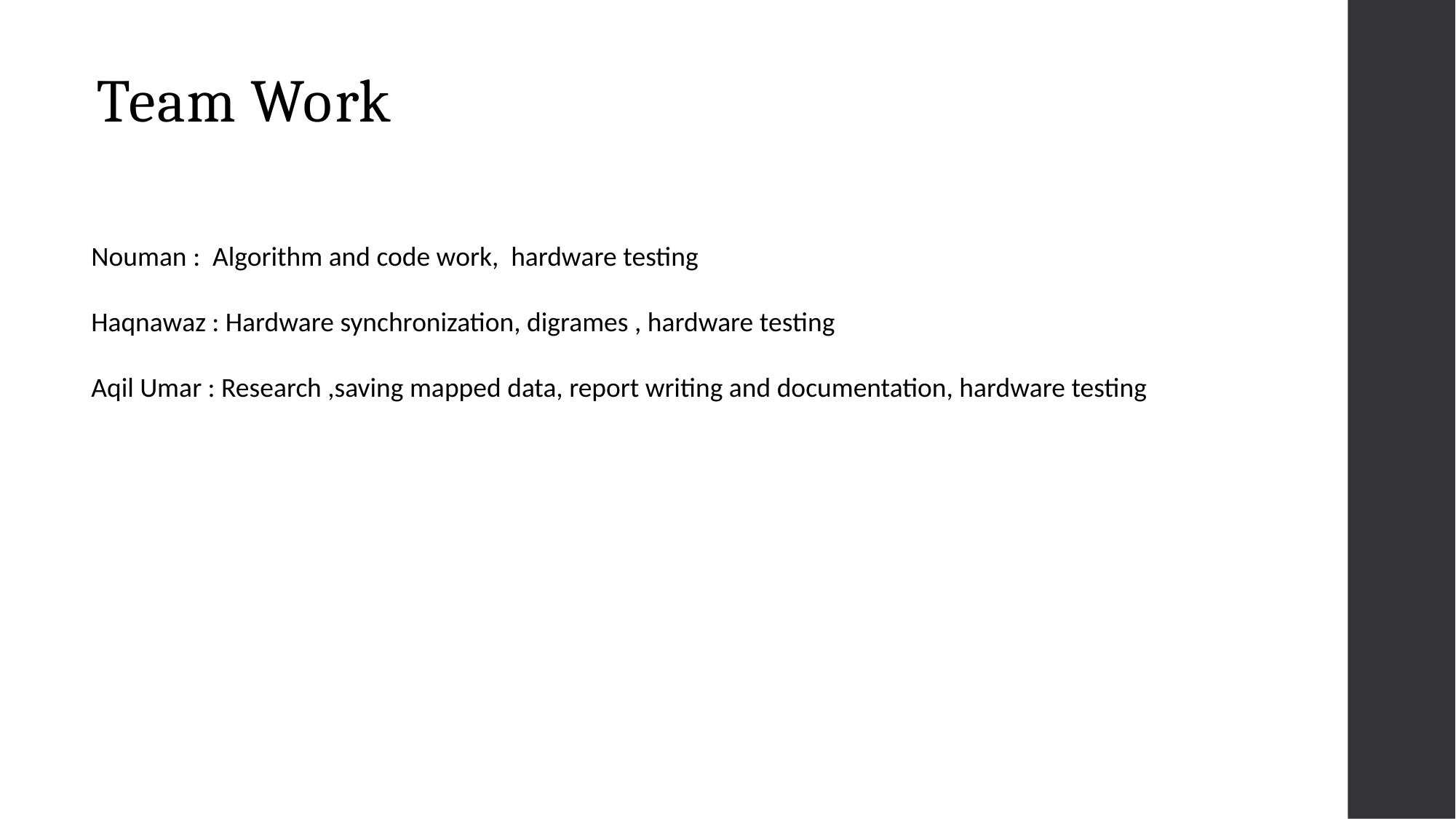

# Team Work
Nouman :  Algorithm and code work,  hardware testing
Haqnawaz : Hardware synchronization, digrames , hardware testing
Aqil Umar : Research ,saving mapped data, report writing and documentation, hardware testing